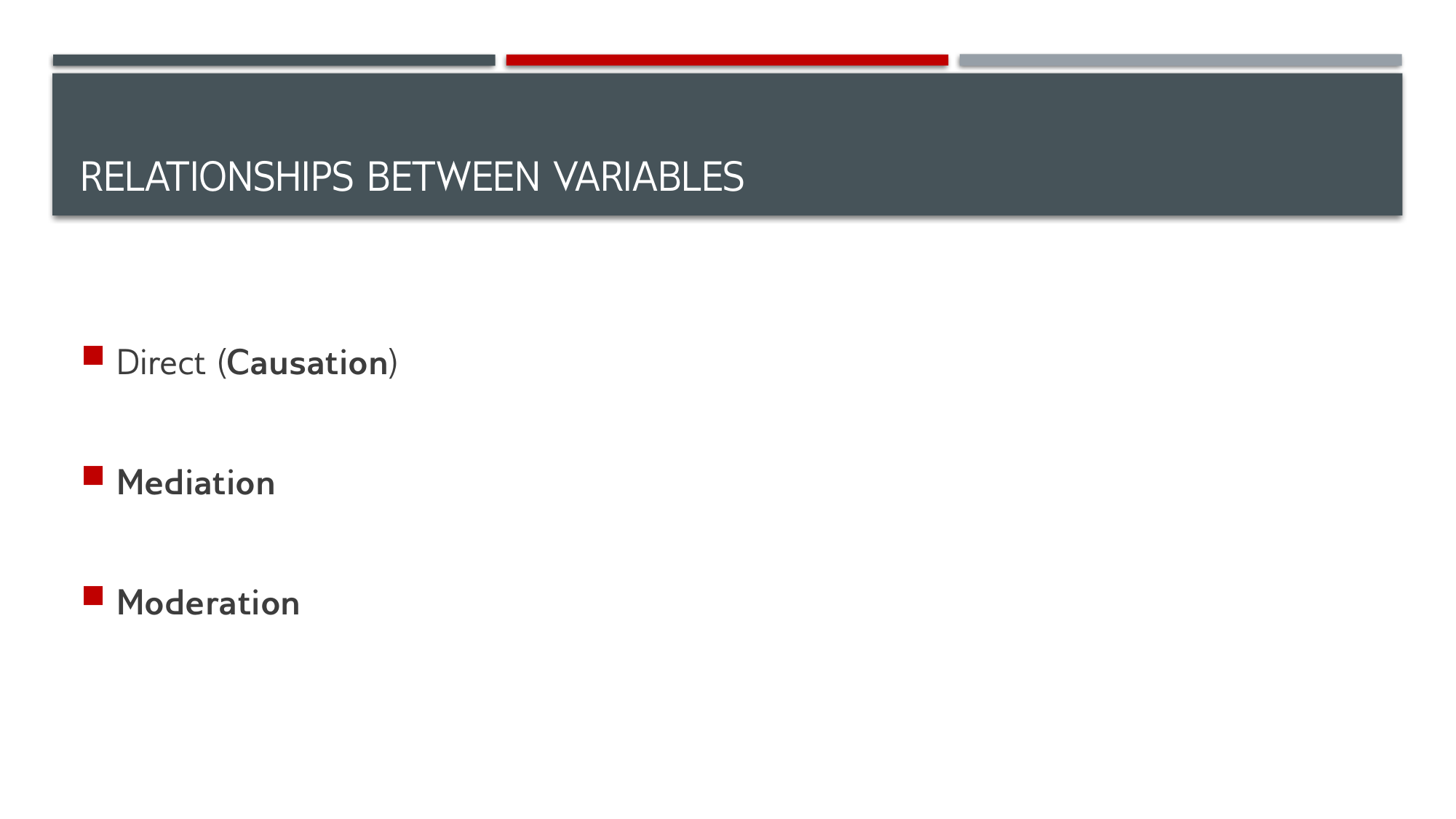

# Relationships Between Variables
Direct (Causation)

Mediation

Moderation